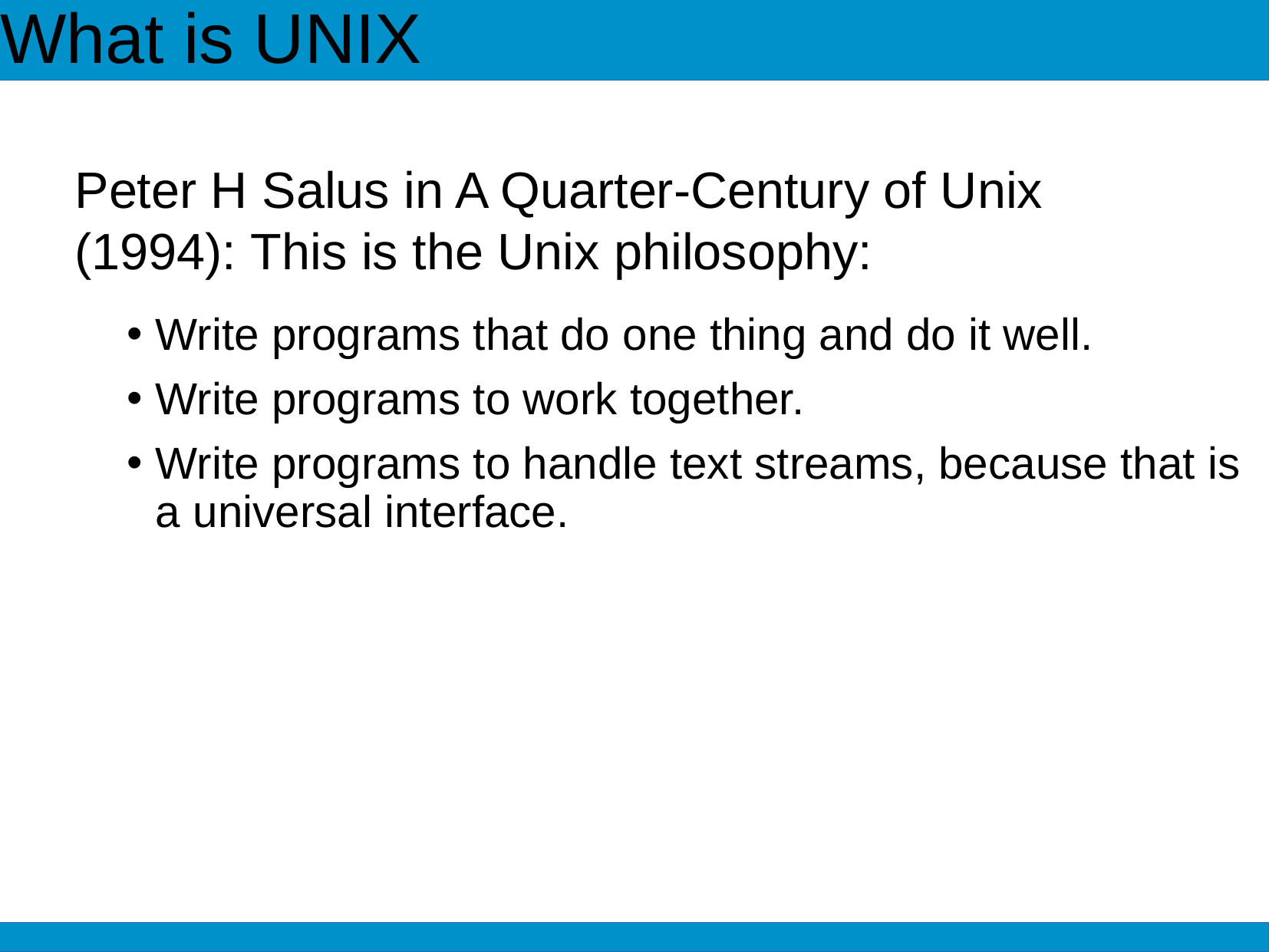

# What is UNIX
Peter H Salus in A Quarter-Century of Unix (1994): This is the Unix philosophy:

Write programs that do one thing and do it well.
Write programs to work together.
Write programs to handle text streams, because that is a universal interface.